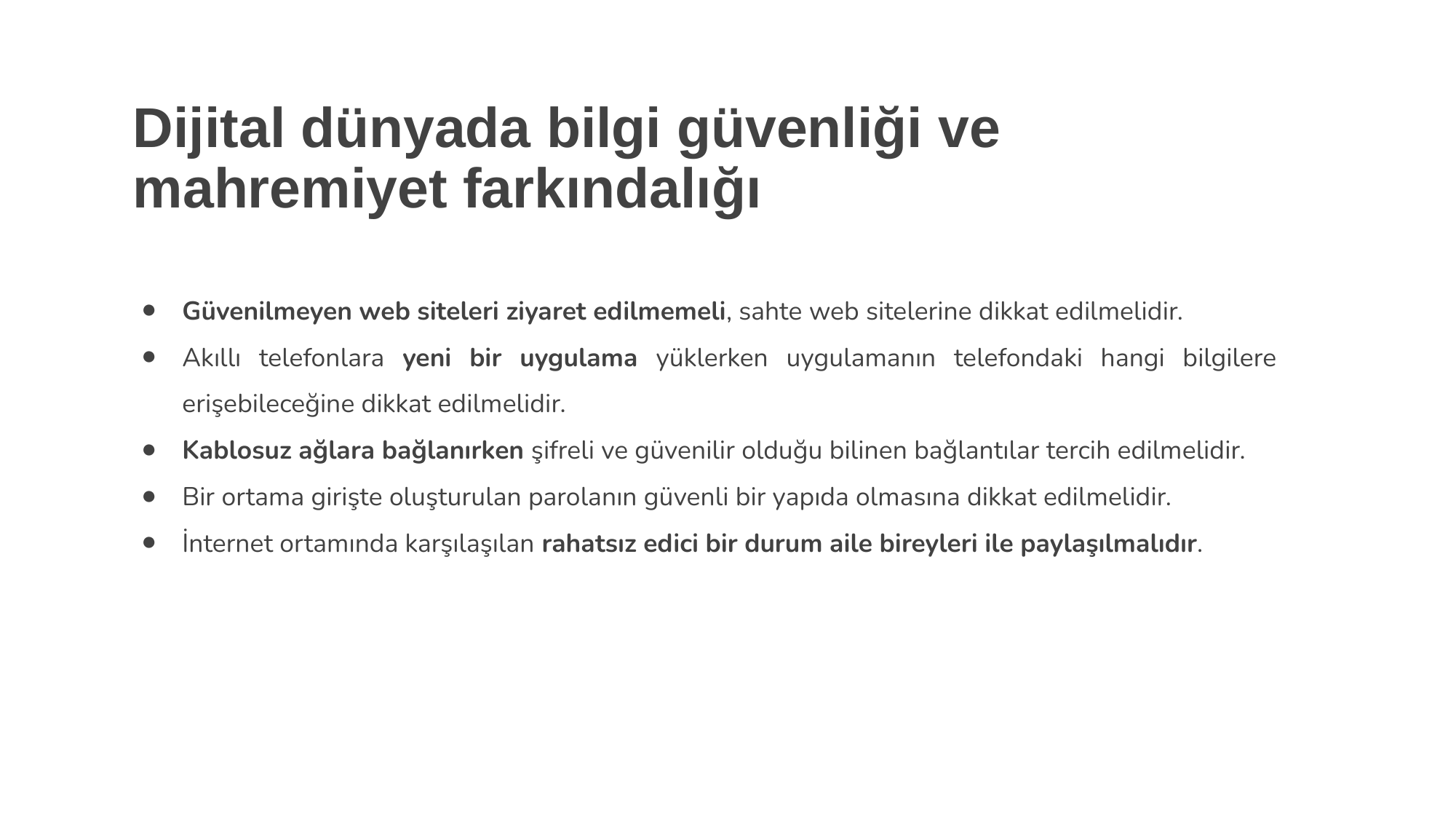

# Dijital dünyada bilgi güvenliği ve mahremiyet farkındalığı
Güvenilmeyen web siteleri ziyaret edilmemeli, sahte web sitelerine dikkat edilmelidir.
Akıllı telefonlara yeni bir uygulama yüklerken uygulamanın telefondaki hangi bilgilere erişebileceğine dikkat edilmelidir.
Kablosuz ağlara bağlanırken şifreli ve güvenilir olduğu bilinen bağlantılar tercih edilmelidir.
Bir ortama girişte oluşturulan parolanın güvenli bir yapıda olmasına dikkat edilmelidir.
İnternet ortamında karşılaşılan rahatsız edici bir durum aile bireyleri ile paylaşılmalıdır.